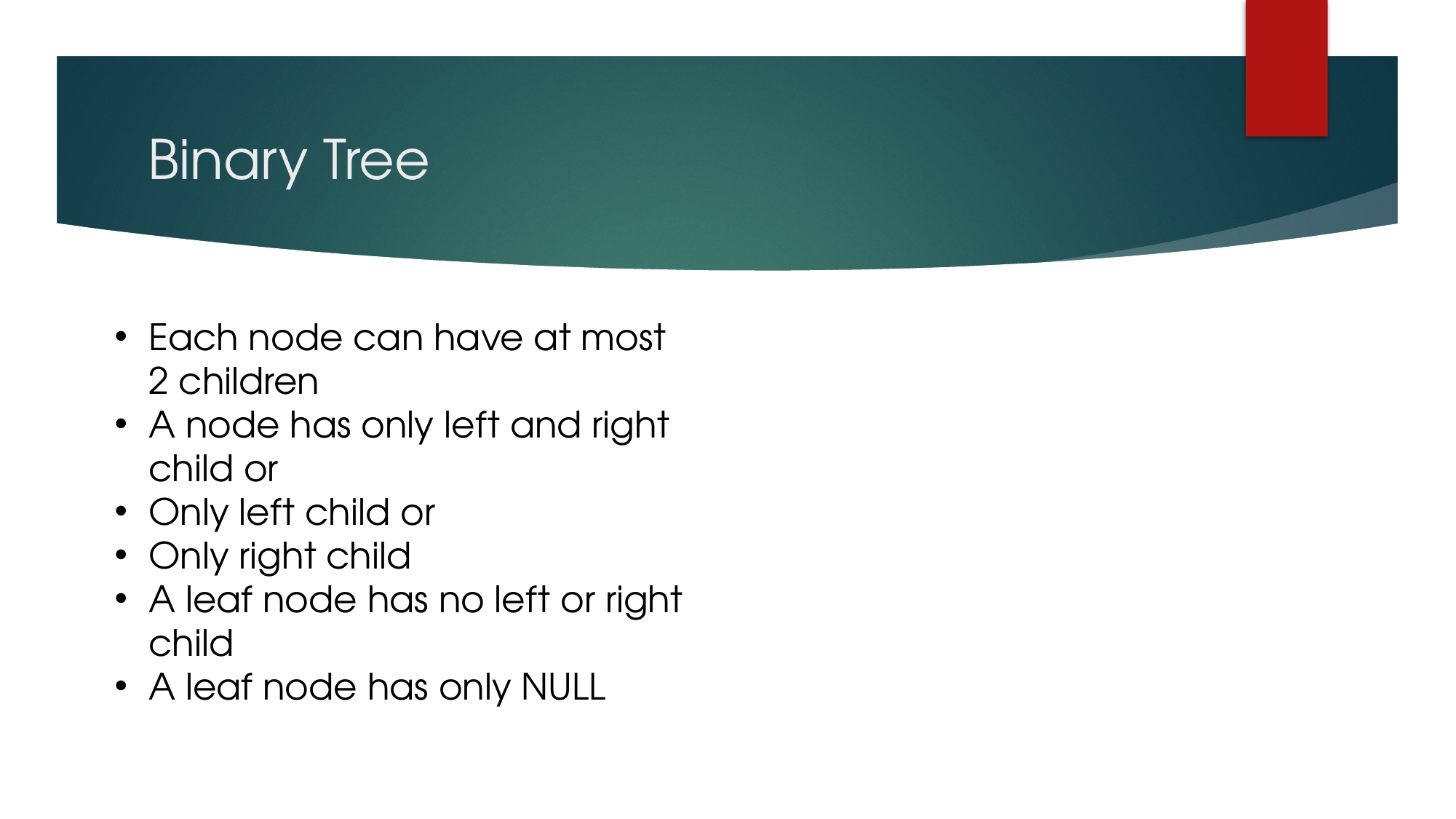

# Binary Tree
Each node can have at most 2 children
A node has only left and right child or
Only left child or
Only right child
A leaf node has no left or right child
A leaf node has only NULL